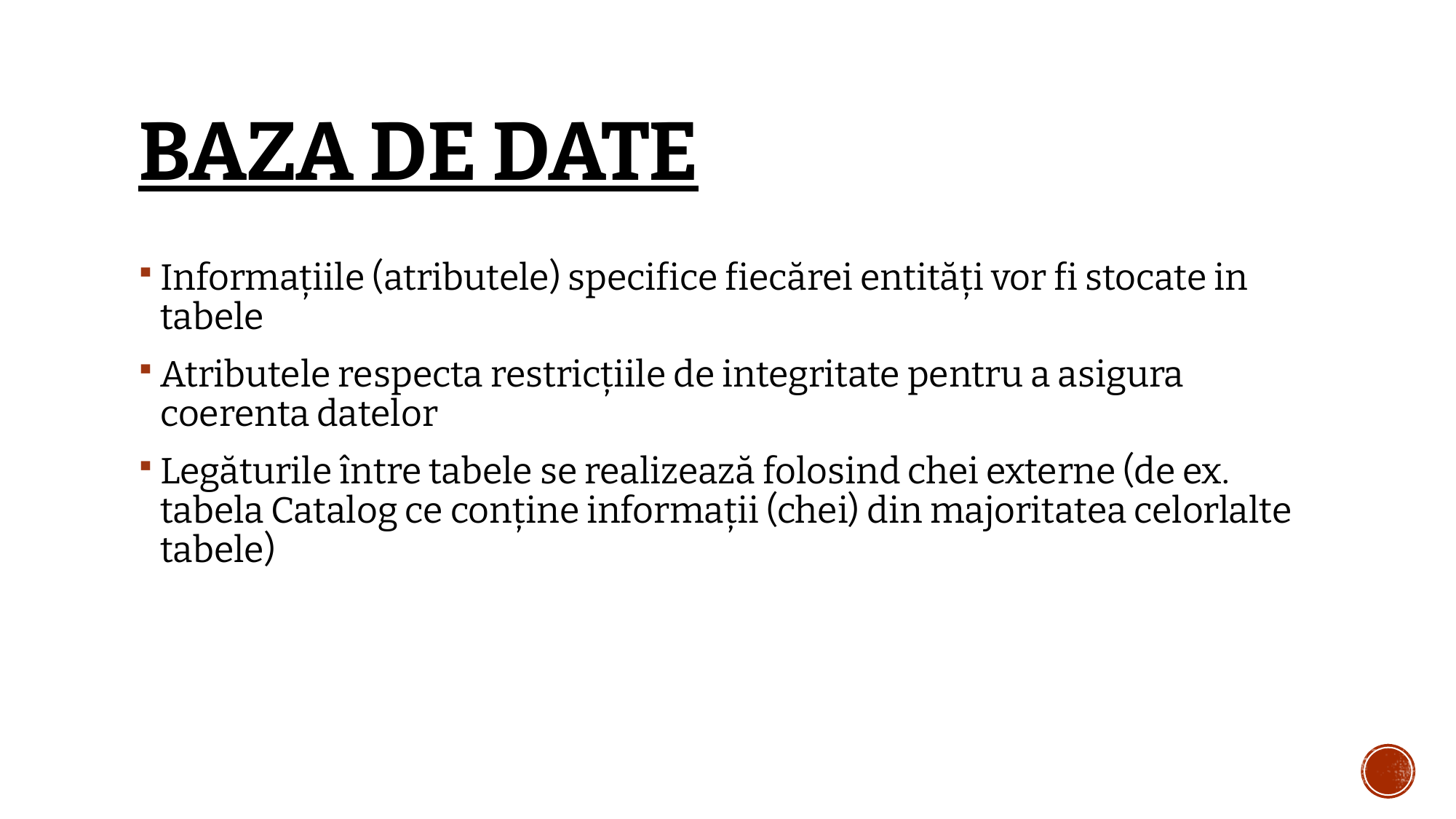

# Baza de date
Informațiile (atributele) specifice fiecărei entități vor fi stocate in tabele
Atributele respecta restricțiile de integritate pentru a asigura coerenta datelor
Legăturile între tabele se realizează folosind chei externe (de ex. tabela Catalog ce conține informații (chei) din majoritatea celorlalte tabele)